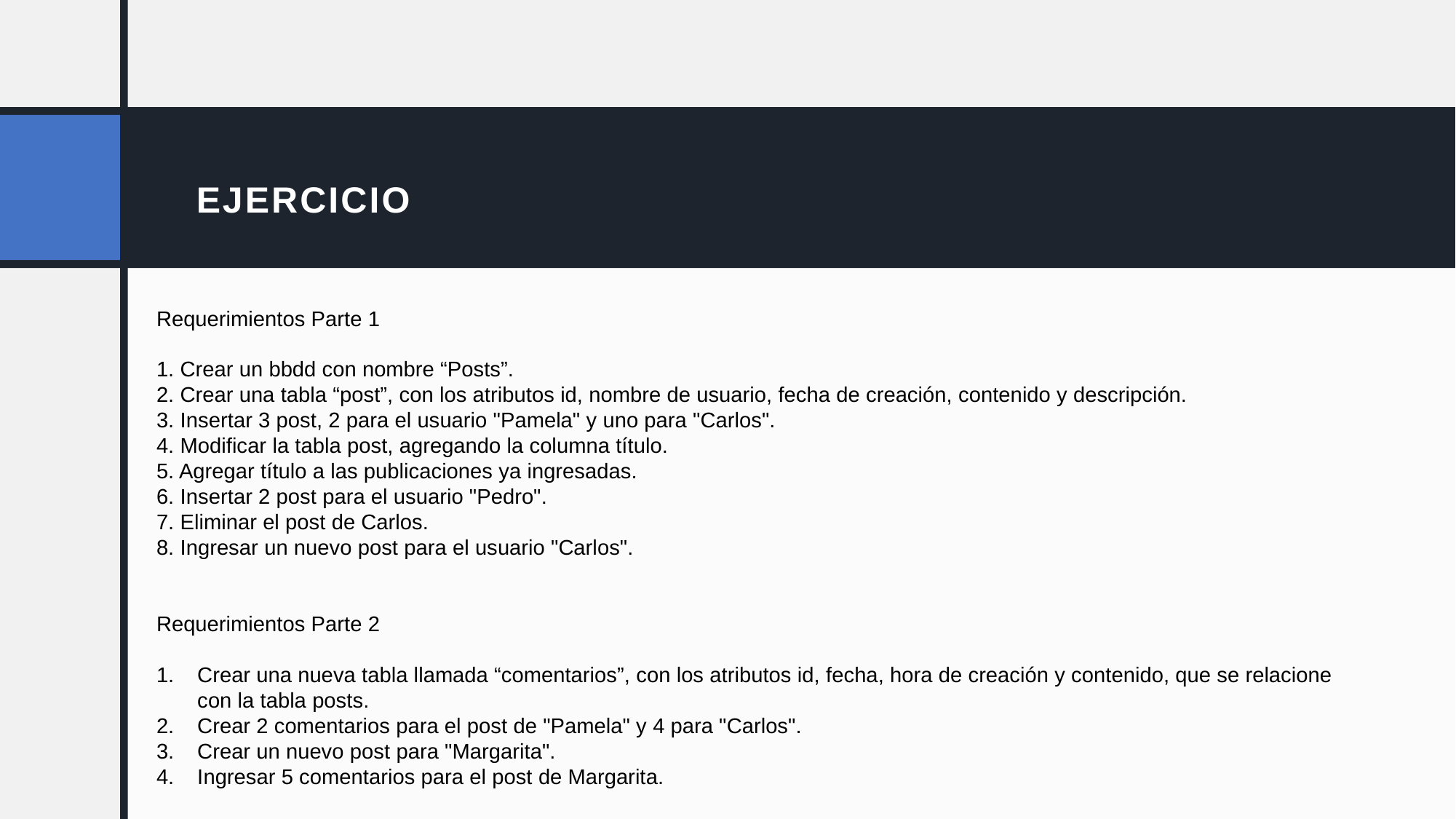

# EJERCICIO

Requerimientos Parte 1

1. Crear un bbdd con nombre “Posts”.
2. Crear una tabla “post”, con los atributos id, nombre de usuario, fecha de creación, contenido y descripción.
3. Insertar 3 post, 2 para el usuario "Pamela" y uno para "Carlos".
4. Modificar la tabla post, agregando la columna título.
5. Agregar título a las publicaciones ya ingresadas.
6. Insertar 2 post para el usuario "Pedro".
7. Eliminar el post de Carlos.
8. Ingresar un nuevo post para el usuario "Carlos".

Requerimientos Parte 2

Crear una nueva tabla llamada “comentarios”, con los atributos id, fecha, hora de creación y contenido, que se relacione con la tabla posts.
Crear 2 comentarios para el post de "Pamela" y 4 para "Carlos".
Crear un nuevo post para "Margarita".
Ingresar 5 comentarios para el post de Margarita.